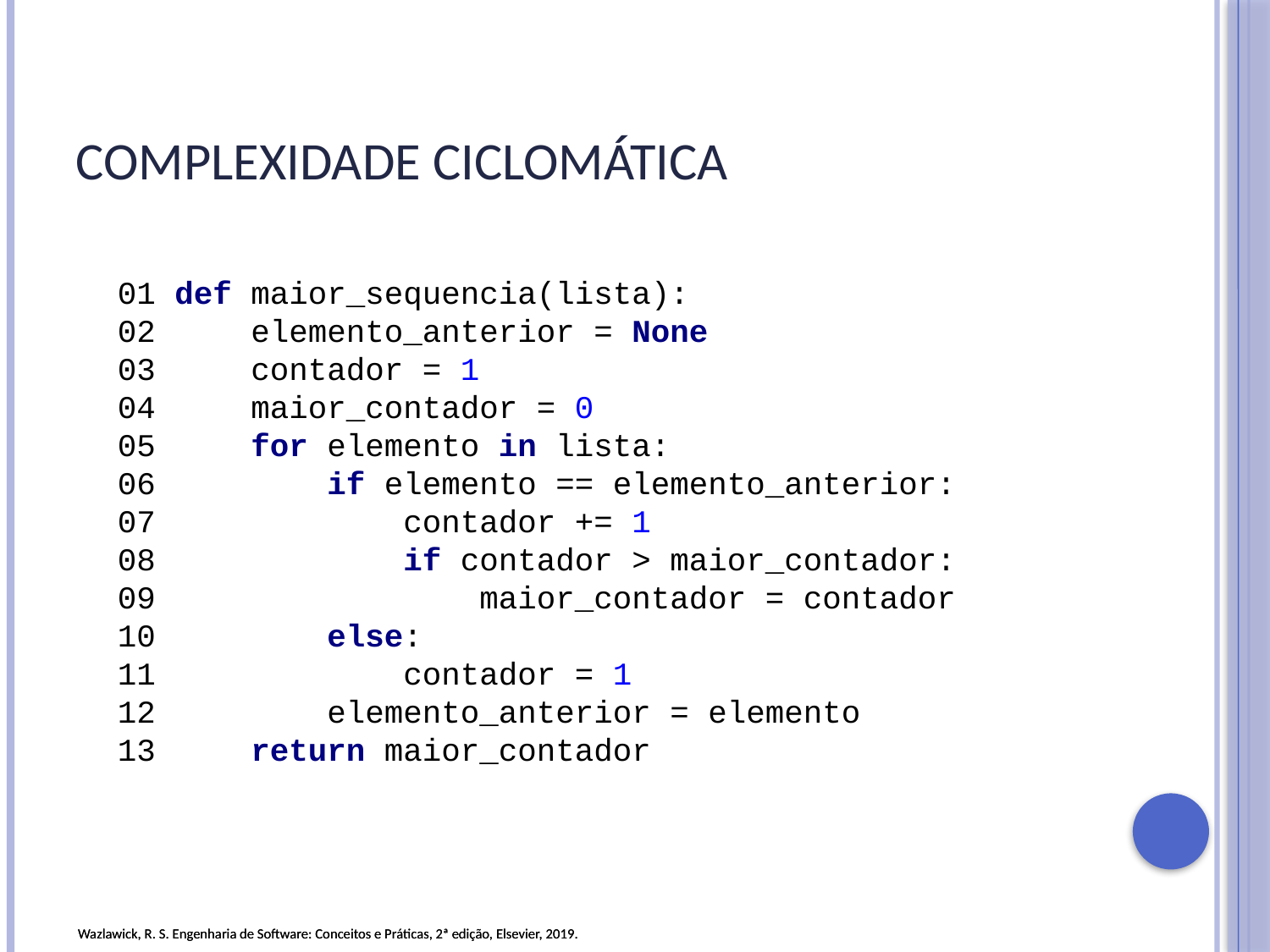

# Complexidade Ciclomática
01 def maior_sequencia(lista):
02     elemento_anterior = None
03     contador = 1
04     maior_contador = 0
05     for elemento in lista:
06         if elemento == elemento_anterior:
07             contador += 1
08             if contador > maior_contador:
09                 maior_contador = contador
10         else:
11             contador = 1
12         elemento_anterior = elemento
13     return maior_contador